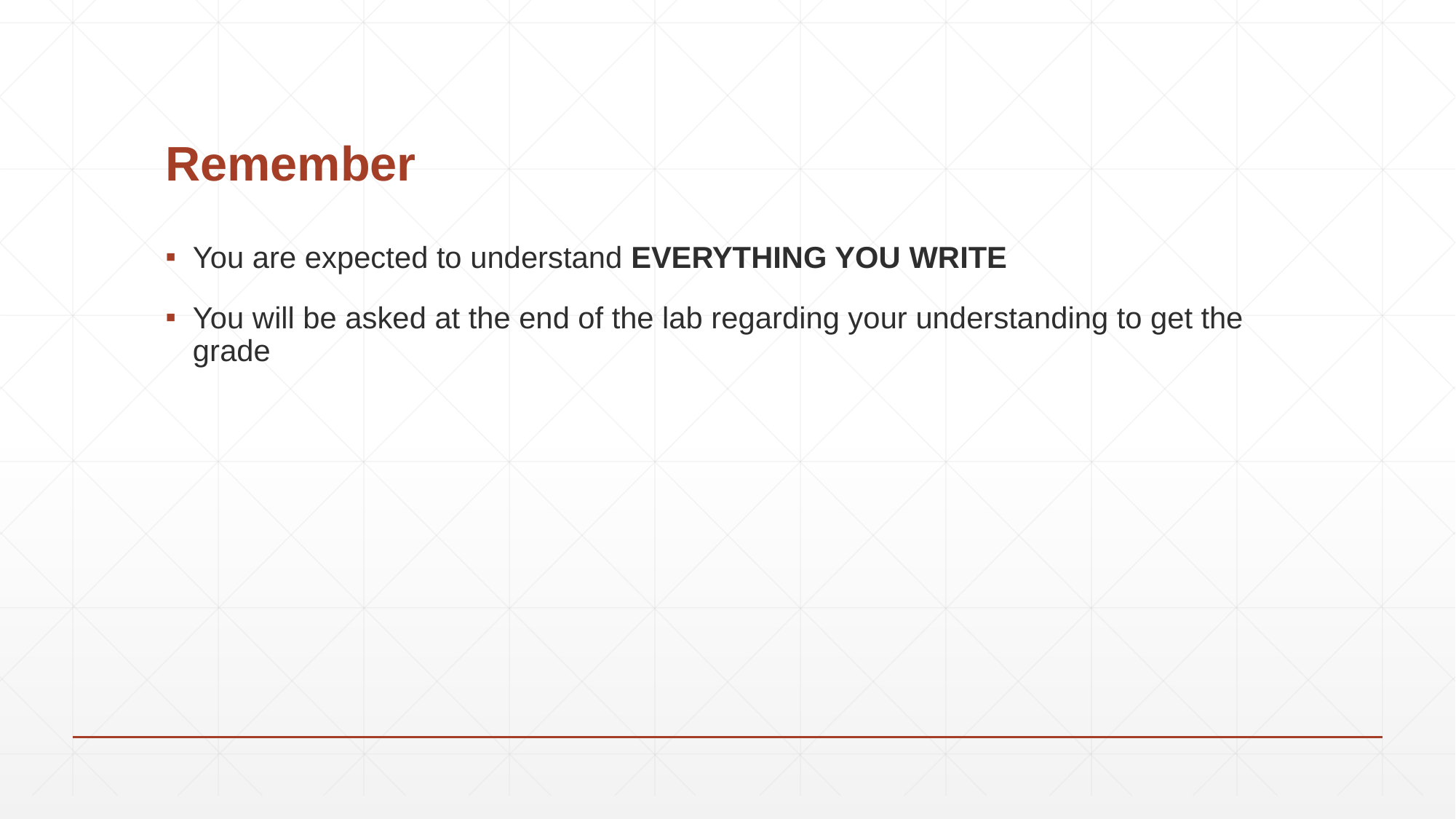

# Remember
You are expected to understand EVERYTHING YOU WRITE
You will be asked at the end of the lab regarding your understanding to get the grade